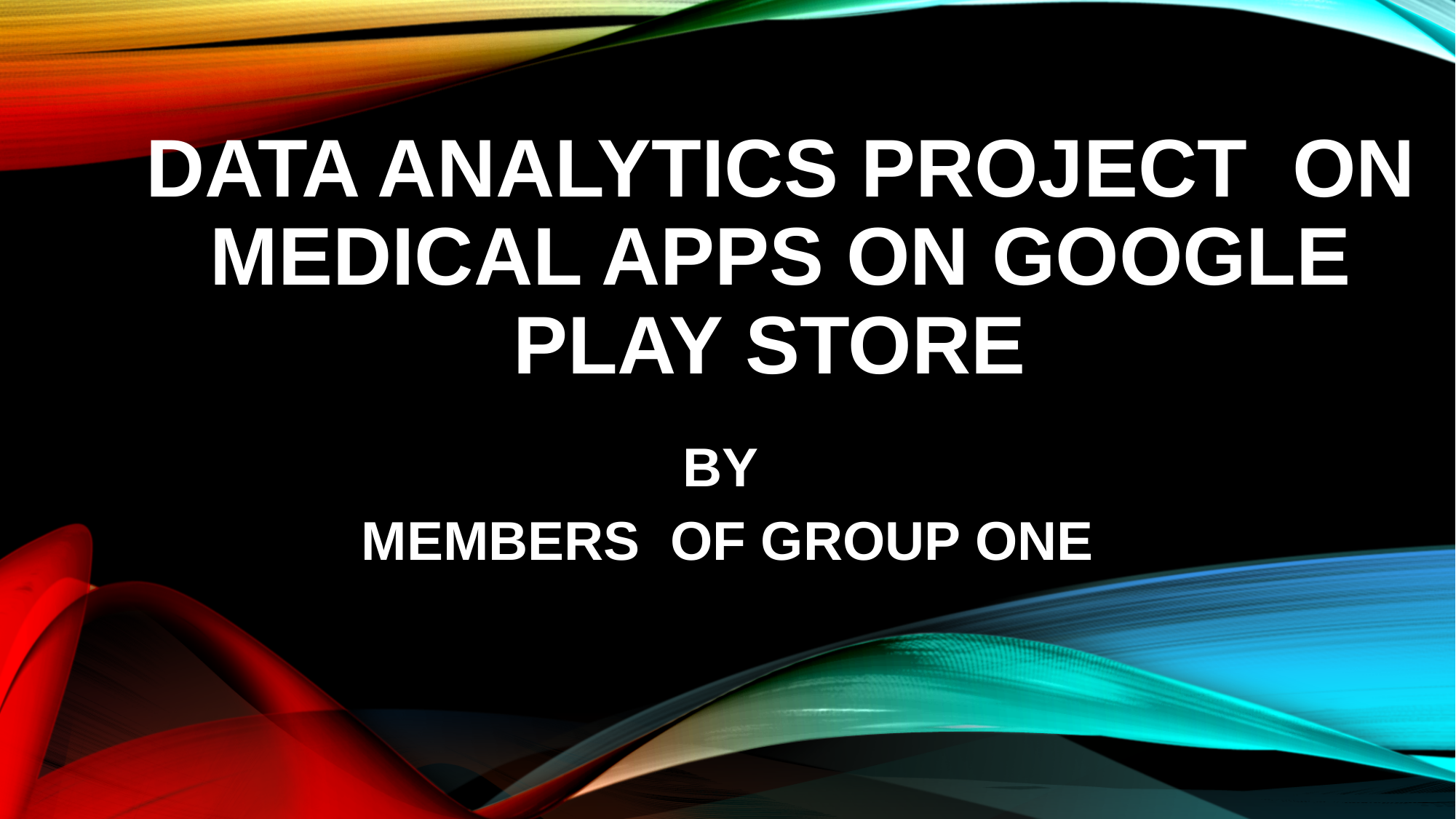

# Data Analytics Project  on Medical Apps on Google play store
BY
MEMBERS  OF GROUP ONE